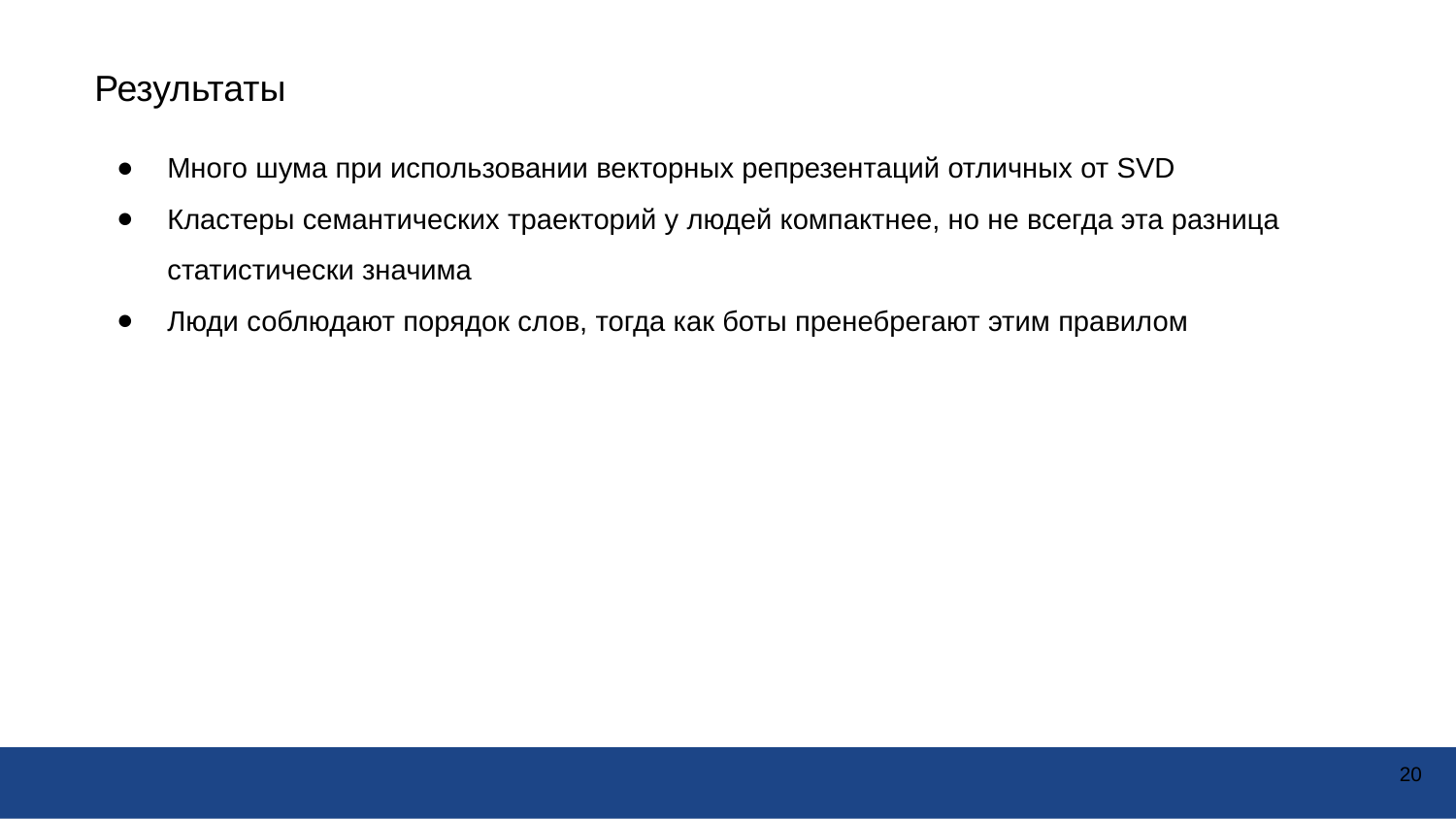

Результаты
Много шума при использовании векторных репрезентаций отличных от SVD
Кластеры семантических траекторий у людей компактнее, но не всегда эта разница статистически значима
Люди соблюдают порядок слов, тогда как боты пренебрегают этим правилом
20